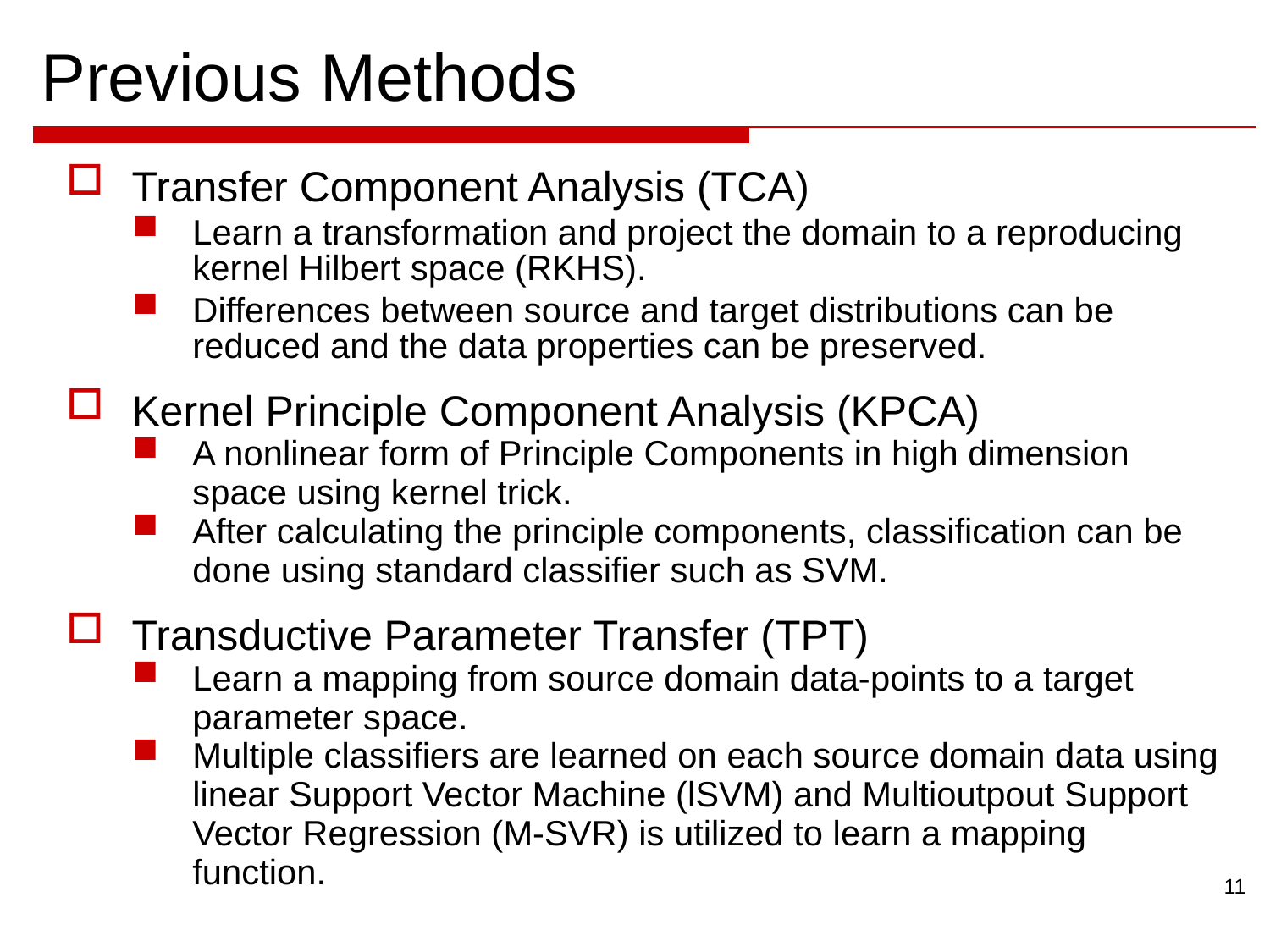

# Previous Methods
Transfer Component Analysis (TCA)
Learn a transformation and project the domain to a reproducing kernel Hilbert space (RKHS).
Differences between source and target distributions can be reduced and the data properties can be preserved.
Kernel Principle Component Analysis (KPCA)
A nonlinear form of Principle Components in high dimension space using kernel trick.
After calculating the principle components, classification can be done using standard classifier such as SVM.
Transductive Parameter Transfer (TPT)
Learn a mapping from source domain data-points to a target parameter space.
Multiple classifiers are learned on each source domain data using linear Support Vector Machine (lSVM) and Multioutpout Support Vector Regression (M-SVR) is utilized to learn a mapping function.
11